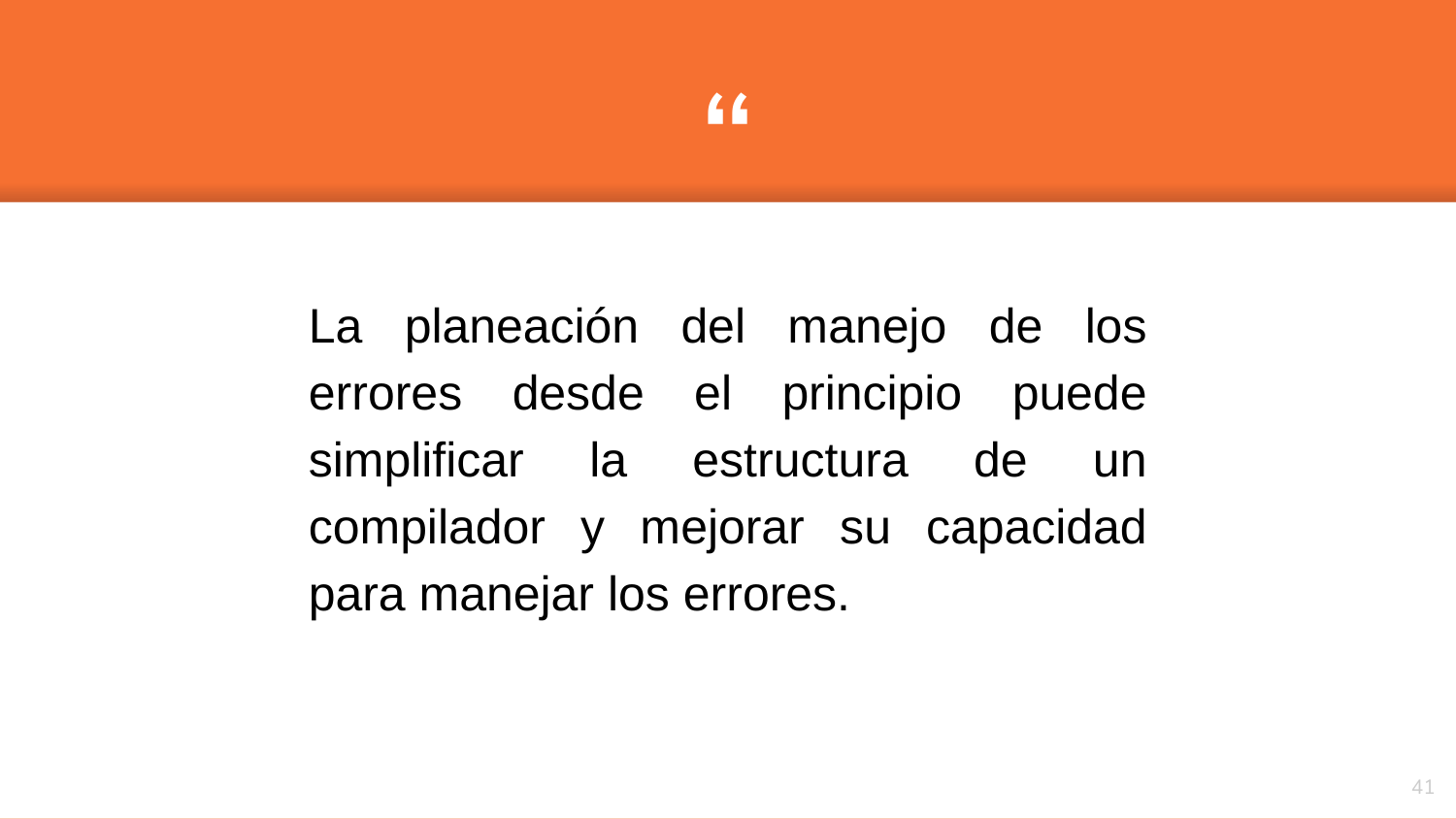

La planeación del manejo de los errores desde el principio puede simplificar la estructura de un compilador y mejorar su capacidad para manejar los errores.

41